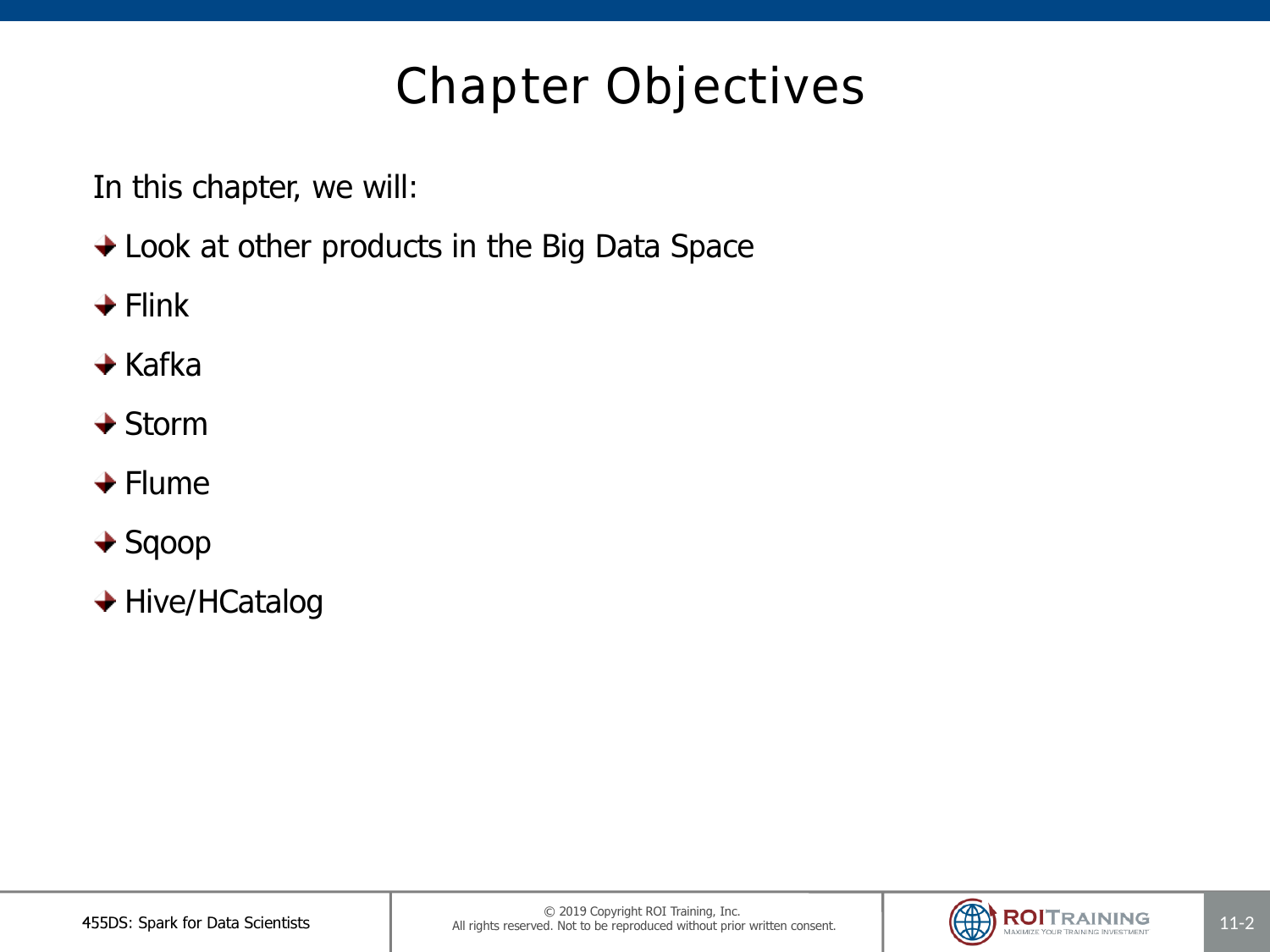

# Chapter Objectives
In this chapter, we will:
Look at other products in the Big Data Space
Flink
Kafka
Storm
Flume
Sqoop
Hive/HCatalog